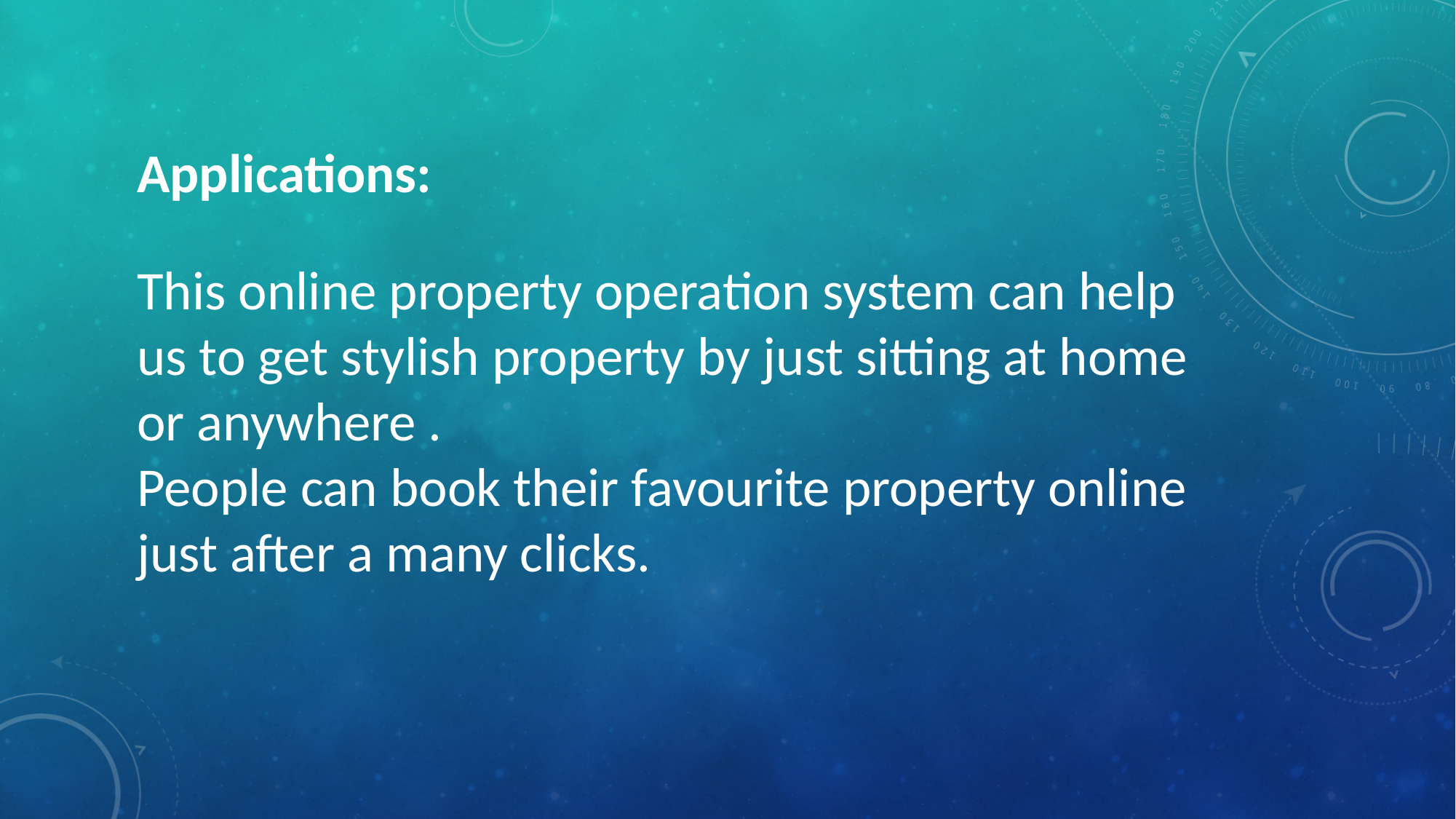

Applications:

This online property operation system can help us to get stylish property by just sitting at home or anywhere .
People can book their favourite property online just after a many clicks.